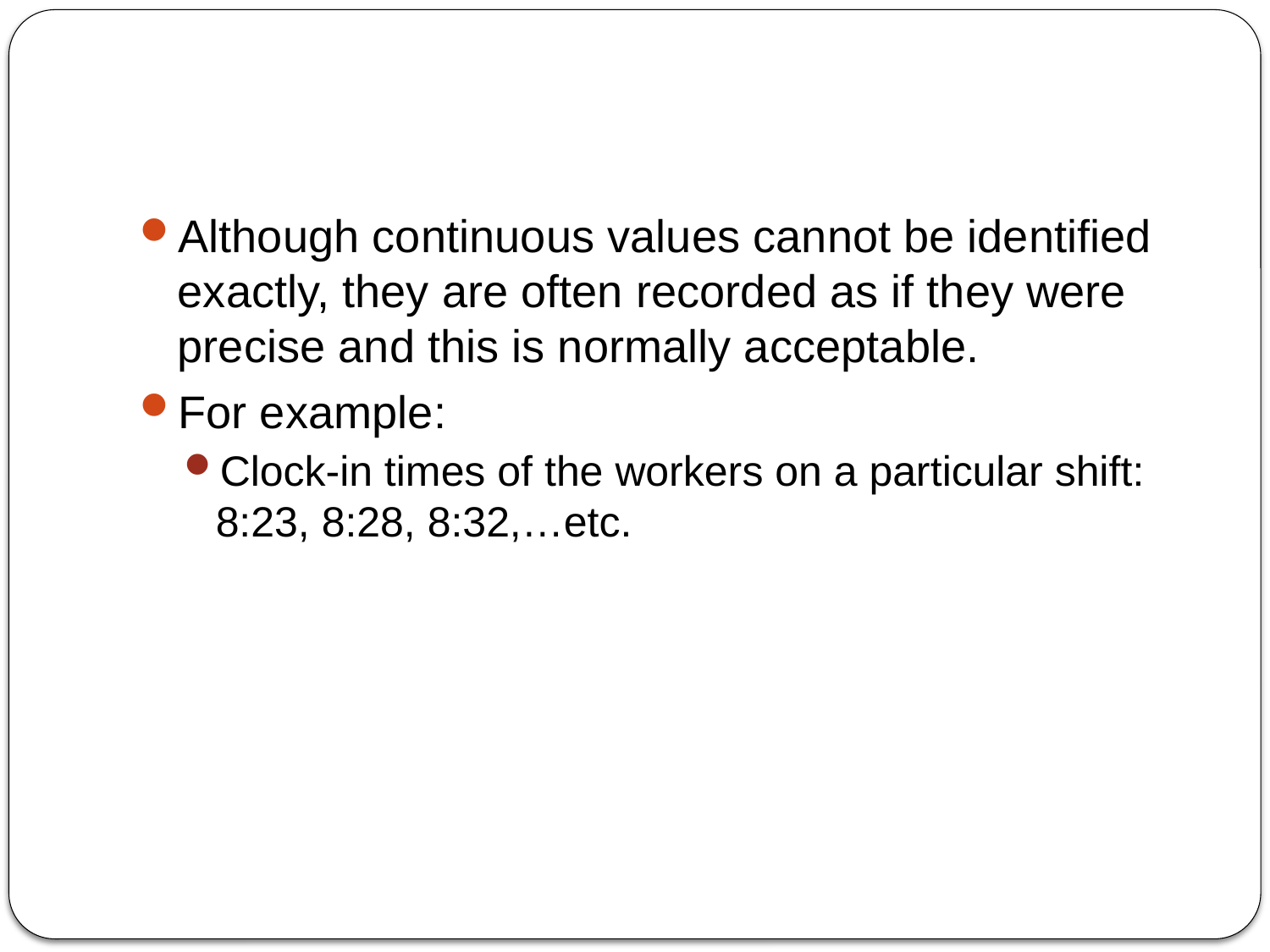

#
Although continuous values cannot be identified exactly, they are often recorded as if they were precise and this is normally acceptable.
For example:
Clock-in times of the workers on a particular shift: 8:23, 8:28, 8:32,…etc.